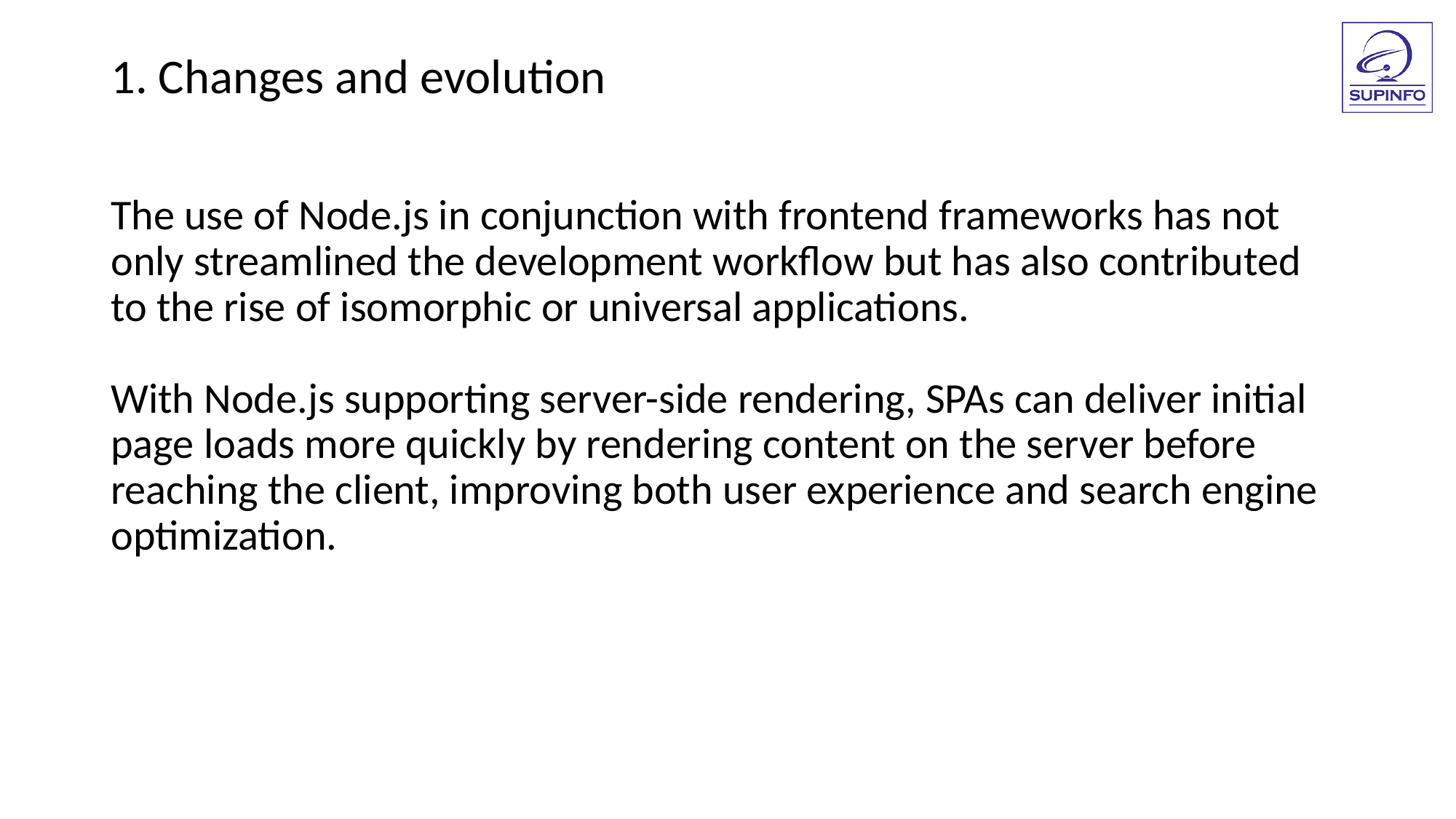

1. Changes and evolution
The use of Node.js in conjunction with frontend frameworks has not only streamlined the development workflow but has also contributed to the rise of isomorphic or universal applications.

With Node.js supporting server-side rendering, SPAs can deliver initial page loads more quickly by rendering content on the server before reaching the client, improving both user experience and search engine optimization.